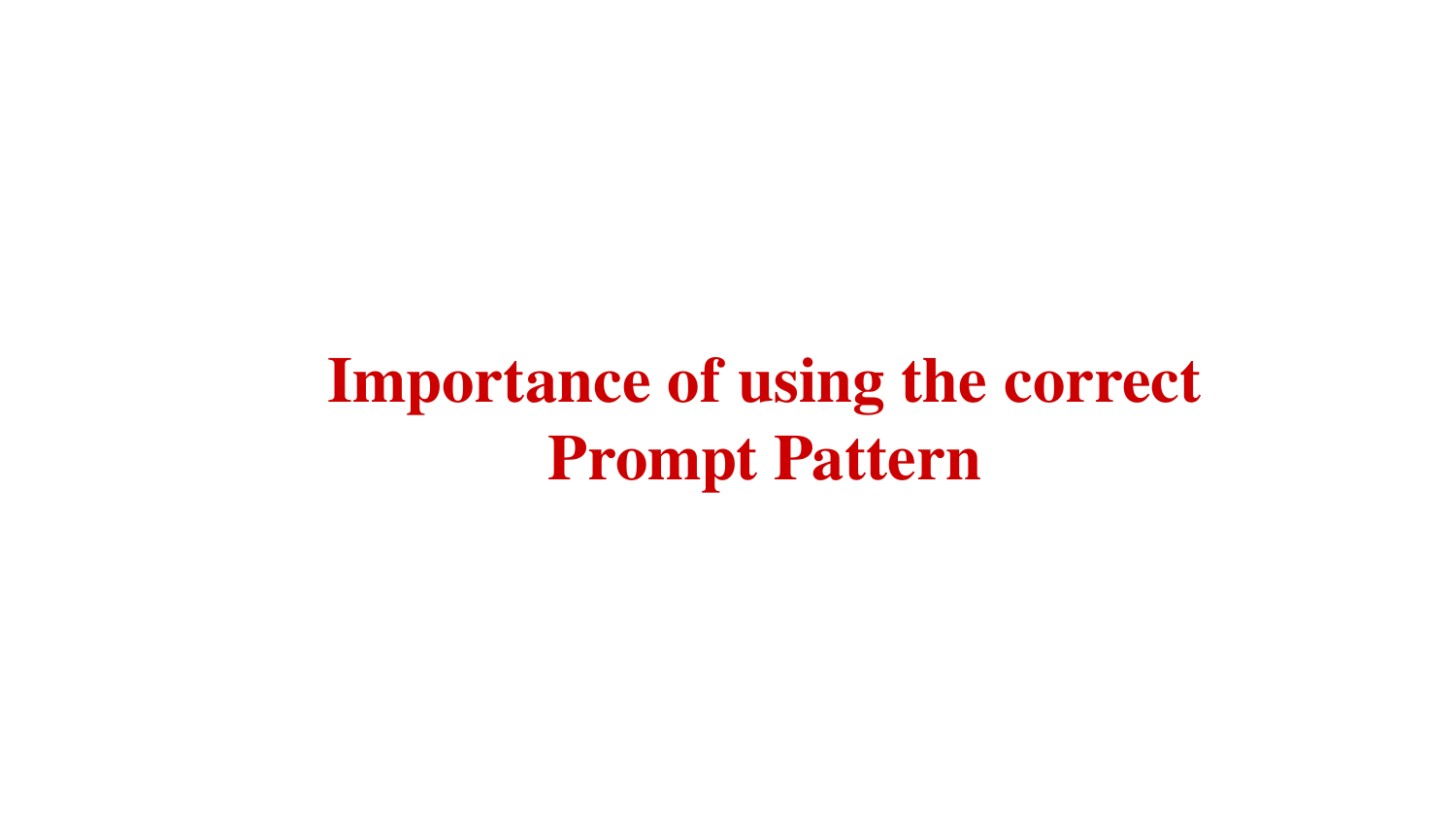

# Importance of using the correct Prompt Pattern